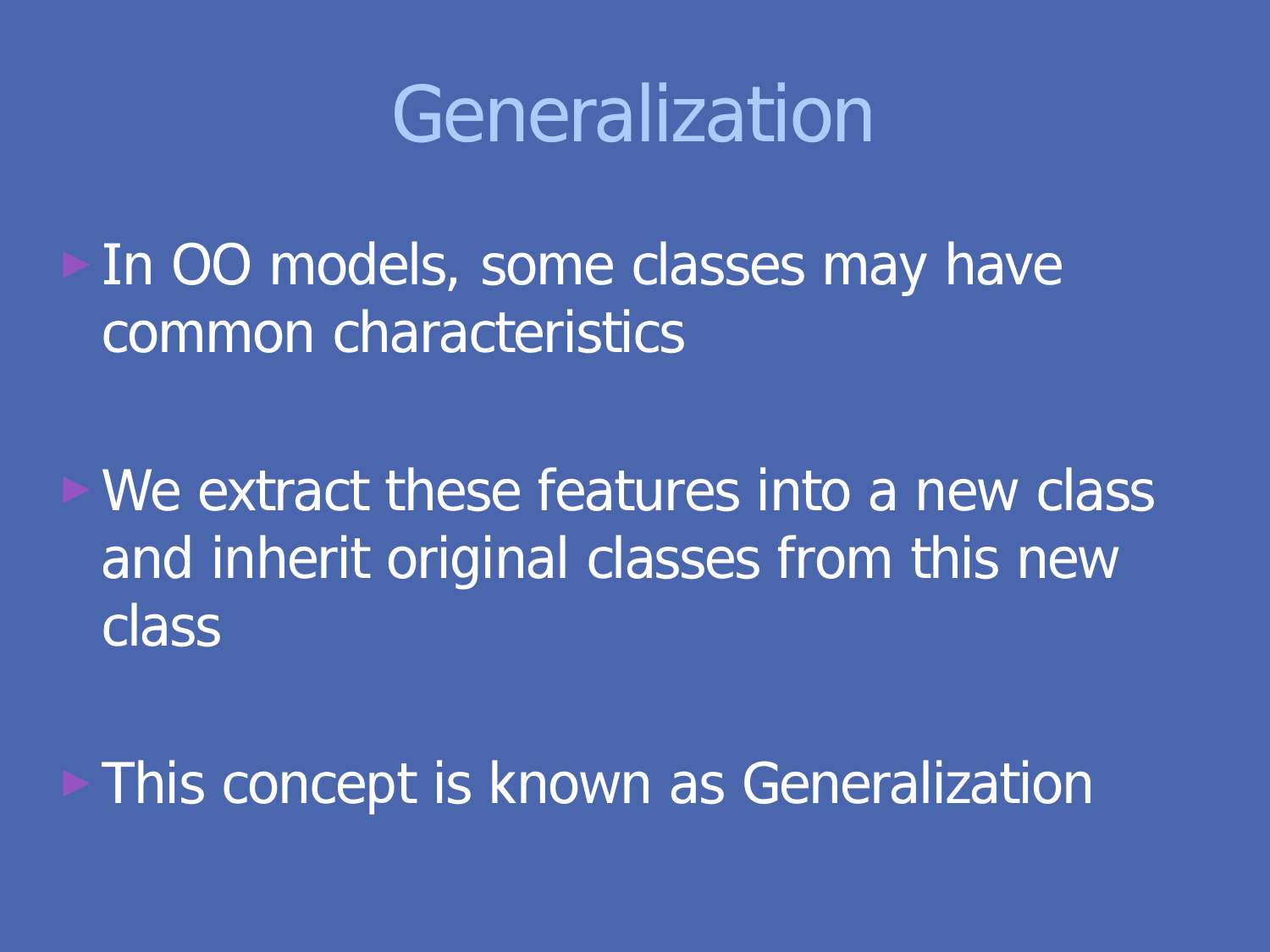

# Generalization
In OO models, some classes may have common characteristics

We extract these features into a new class and inherit original classes from this new class

This concept is known as Generalization